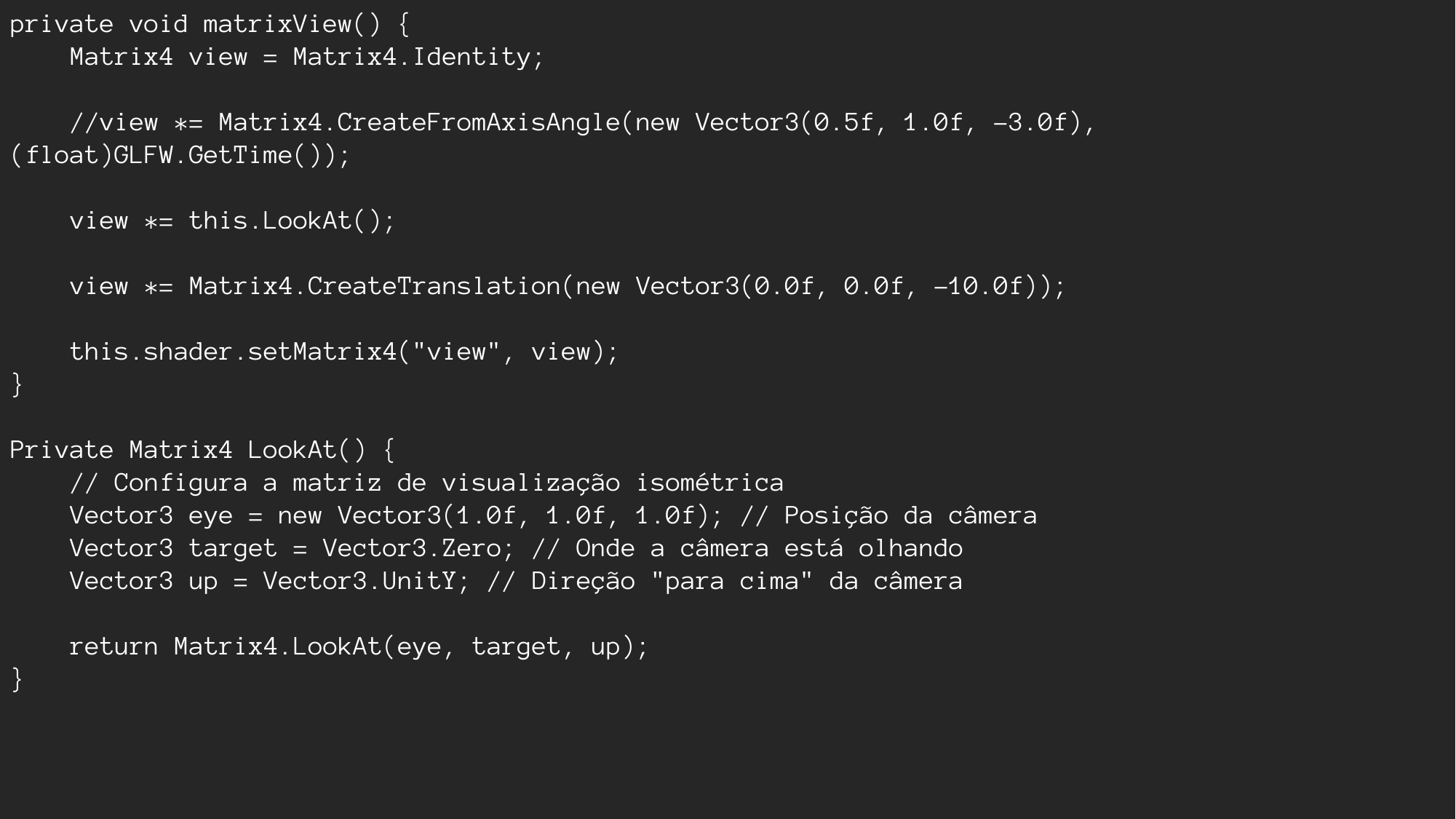

private void matrixView() {
    Matrix4 view = Matrix4.Identity;

    //view *= Matrix4.CreateFromAxisAngle(new Vector3(0.5f, 1.0f, -3.0f), (float)GLFW.GetTime());

    view *= this.LookAt();

    view *= Matrix4.CreateTranslation(new Vector3(0.0f, 0.0f, -10.0f));

    this.shader.setMatrix4("view", view);
}

Private Matrix4 LookAt() {
    // Configura a matriz de visualização isométrica
    Vector3 eye = new Vector3(1.0f, 1.0f, 1.0f); // Posição da câmera
    Vector3 target = Vector3.Zero; // Onde a câmera está olhando
    Vector3 up = Vector3.UnitY; // Direção "para cima" da câmera

    return Matrix4.LookAt(eye, target, up);
}